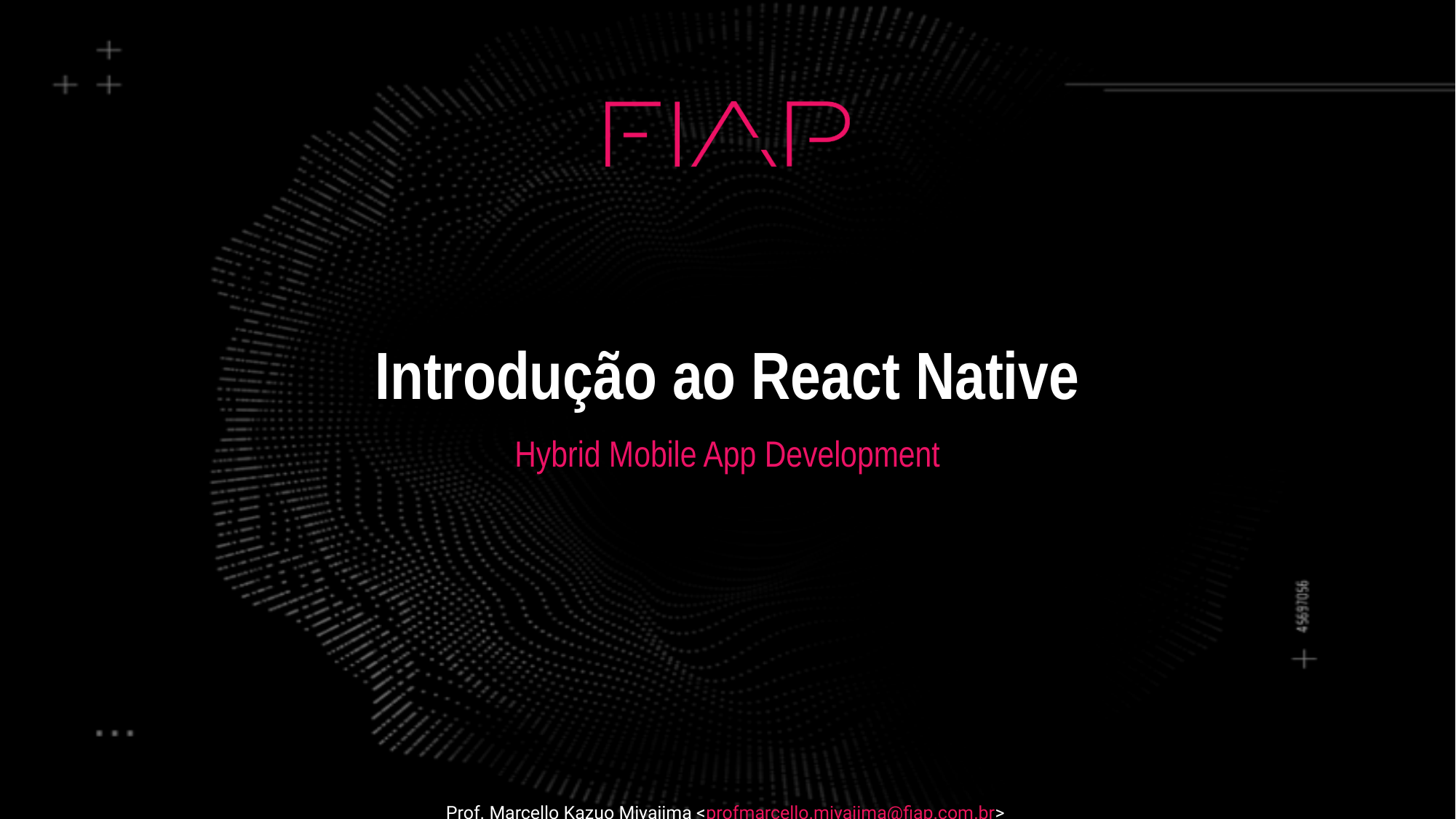

# Introdução ao React Native
Hybrid Mobile App Development
Prof. Marcello Kazuo Miyajima <profmarcello.miyajima@fiap.com.br>